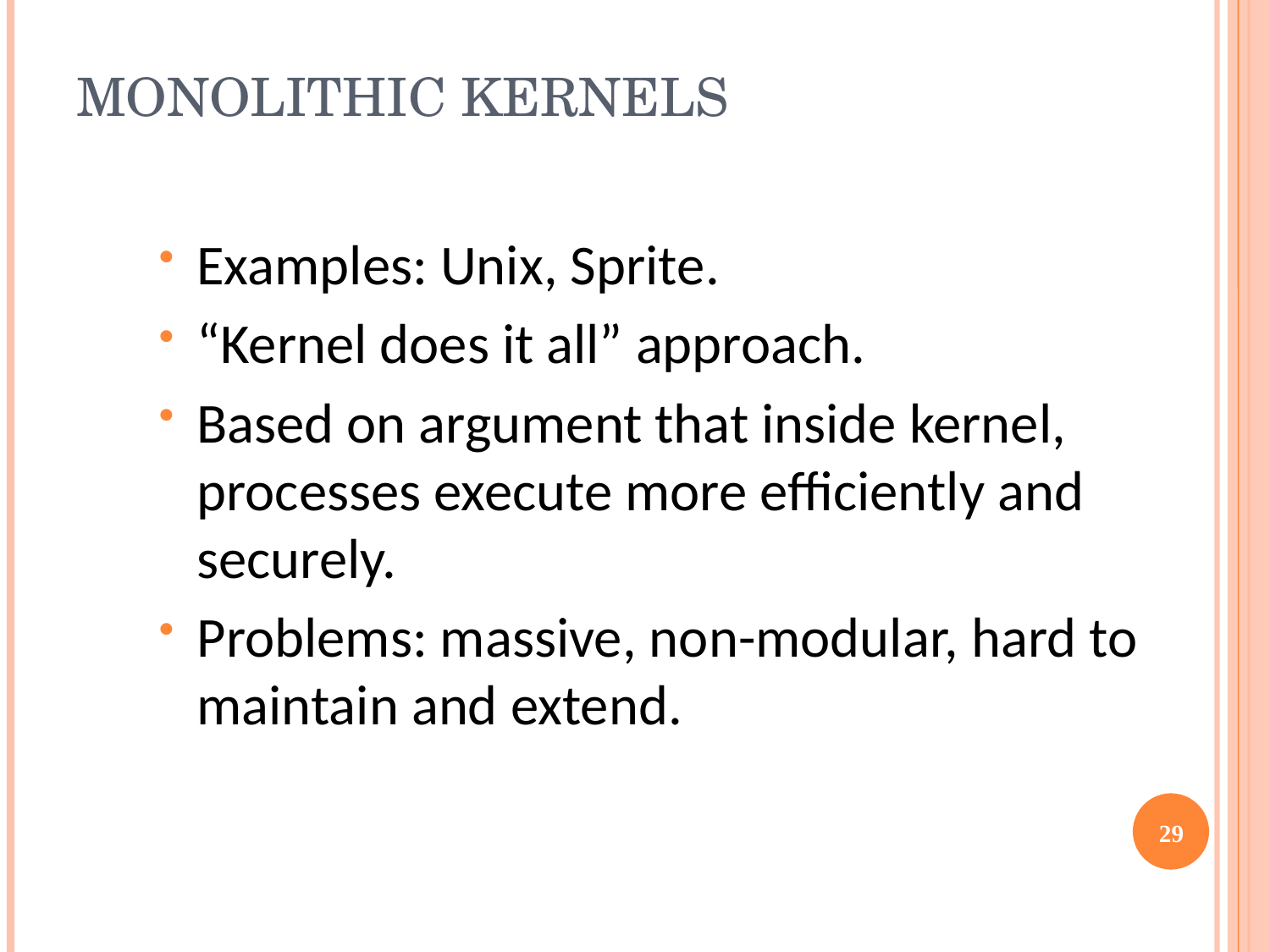

# MONOLITHIC KERNELS
Examples: Unix, Sprite.
“Kernel does it all” approach.
Based on argument that inside kernel, processes execute more efficiently and securely.
Problems: massive, non-modular, hard to maintain and extend.

29